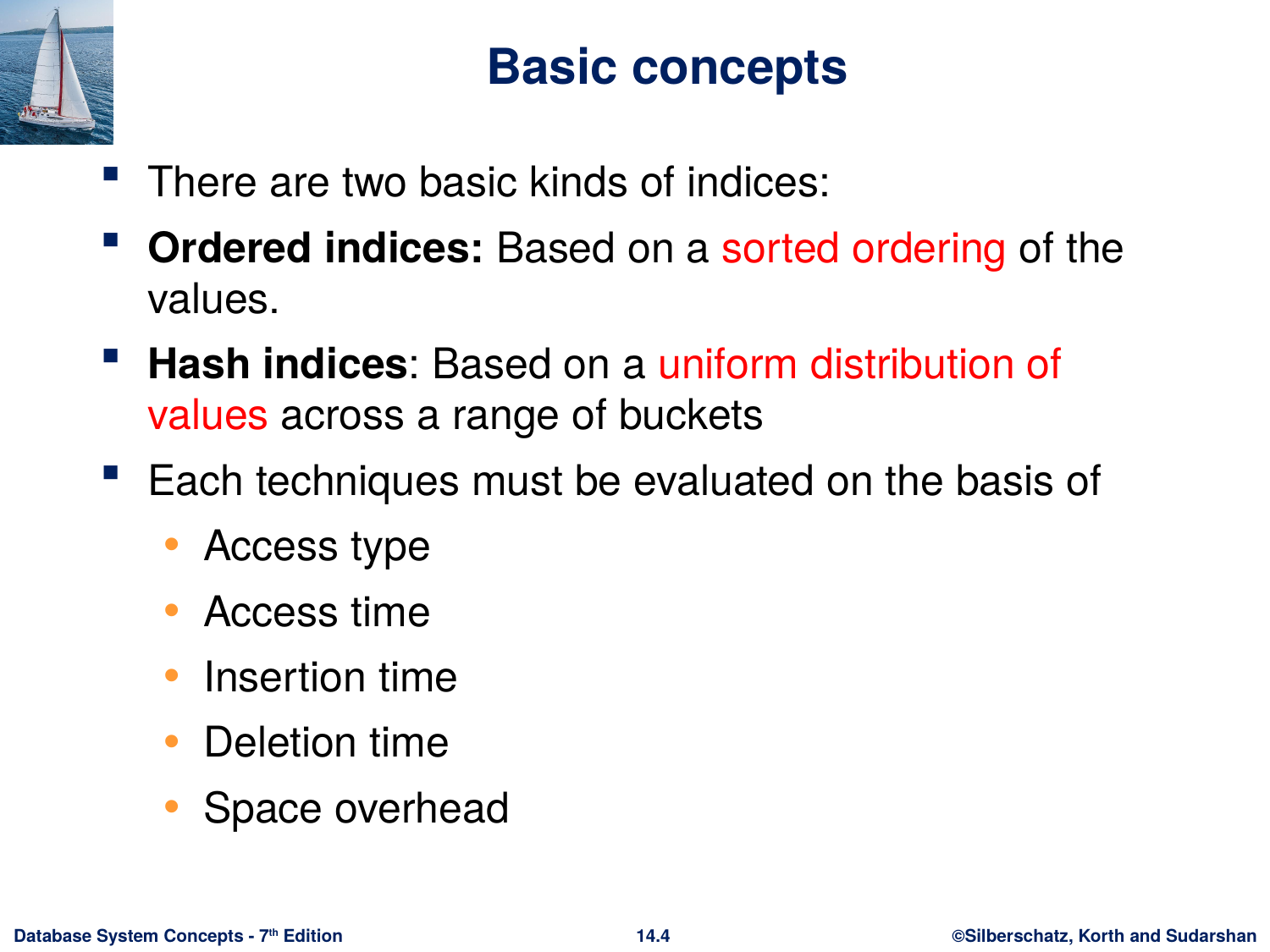

# Basic concepts
There are two basic kinds of indices:
Ordered indices: Based on a sorted ordering of the values.
Hash indices: Based on a uniform distribution of values across a range of buckets
Each techniques must be evaluated on the basis of
Access type
Access time
Insertion time
Deletion time
Space overhead